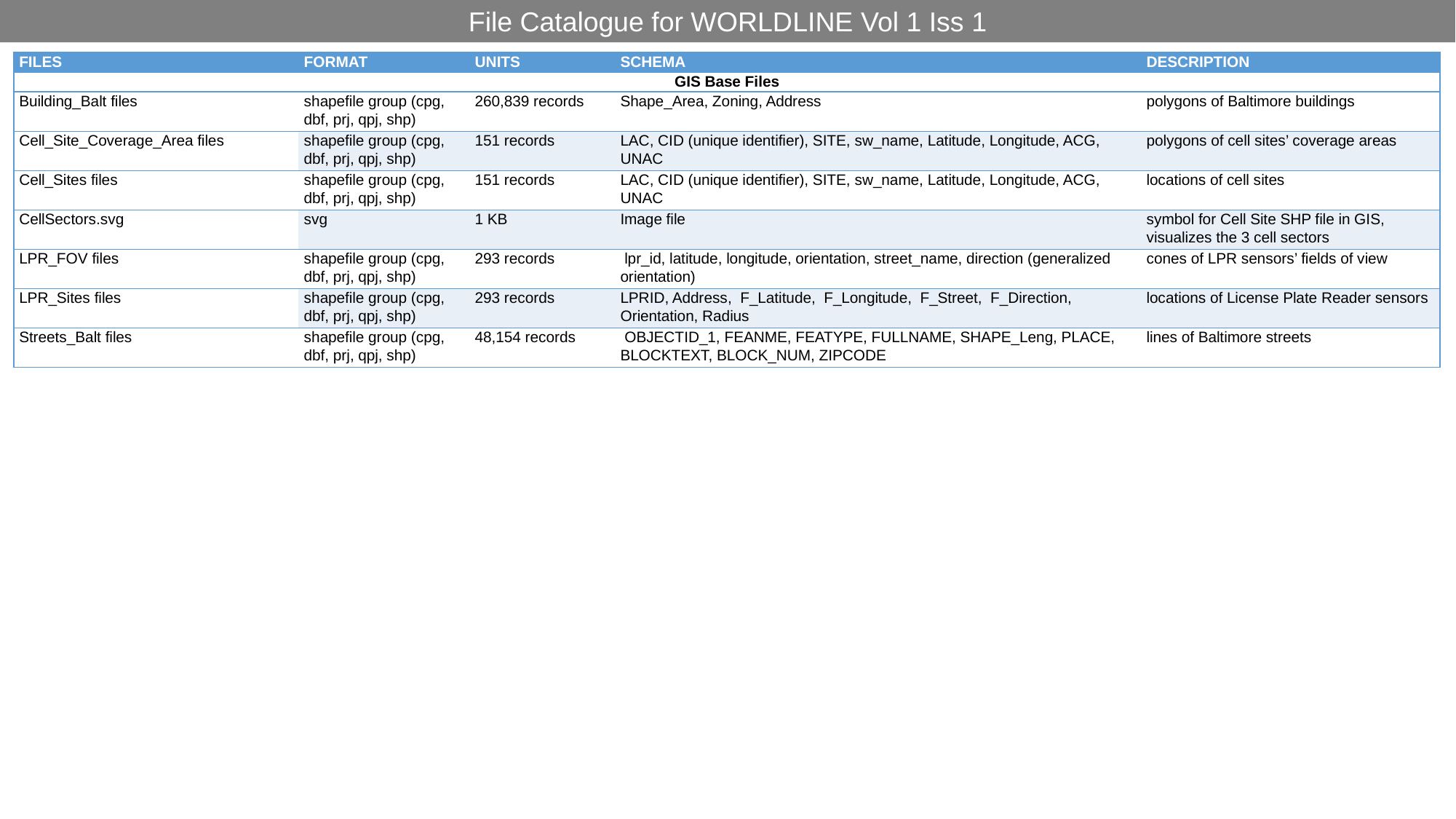

File Catalogue for WORLDLINE Vol 1 Iss 1
| FILES | FORMAT | UNITS | SCHEMA | DESCRIPTION |
| --- | --- | --- | --- | --- |
| GIS Base Files |  |  |  |  |
| Building\_Balt files | shapefile group (cpg, dbf, prj, qpj, shp) | 260,839 records | Shape\_Area, Zoning, Address | polygons of Baltimore buildings |
| Cell\_Site\_Coverage\_Area files | shapefile group (cpg, dbf, prj, qpj, shp) | 151 records | LAC, CID (unique identifier), SITE, sw\_name, Latitude, Longitude, ACG, UNAC | polygons of cell sites’ coverage areas |
| Cell\_Sites files | shapefile group (cpg, dbf, prj, qpj, shp) | 151 records | LAC, CID (unique identifier), SITE, sw\_name, Latitude, Longitude, ACG, UNAC | locations of cell sites |
| CellSectors.svg | svg | 1 KB | Image file | symbol for Cell Site SHP file in GIS, visualizes the 3 cell sectors |
| LPR\_FOV files | shapefile group (cpg, dbf, prj, qpj, shp) | 293 records | lpr\_id, latitude, longitude, orientation, street\_name, direction (generalized orientation) | cones of LPR sensors’ fields of view |
| LPR\_Sites files | shapefile group (cpg, dbf, prj, qpj, shp) | 293 records | LPRID, Address, F\_Latitude, F\_Longitude, F\_Street, F\_Direction, Orientation, Radius | locations of License Plate Reader sensors |
| Streets\_Balt files | shapefile group (cpg, dbf, prj, qpj, shp) | 48,154 records | OBJECTID\_1, FEANME, FEATYPE, FULLNAME, SHAPE\_Leng, PLACE, BLOCKTEXT, BLOCK\_NUM, ZIPCODE | lines of Baltimore streets |